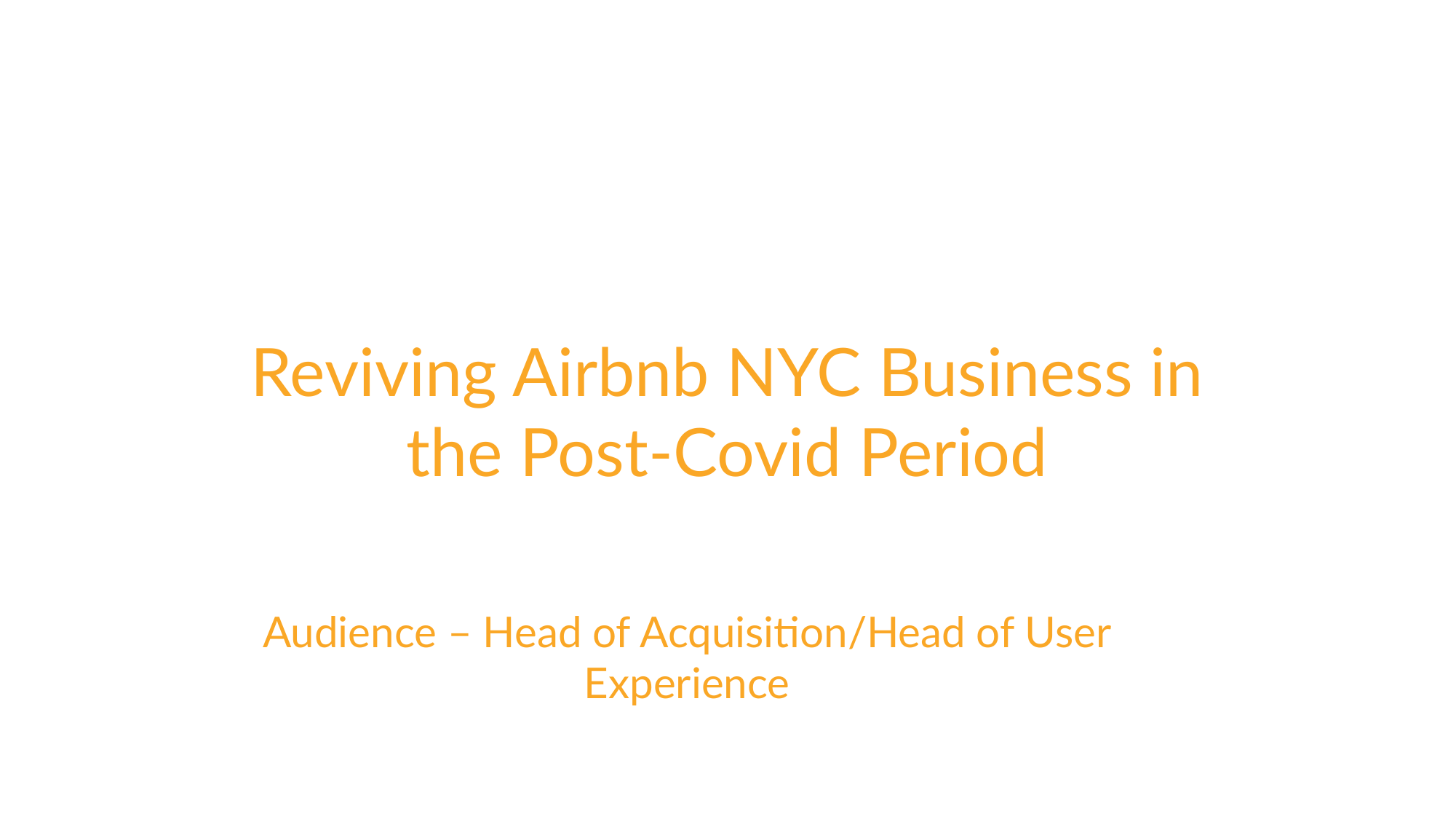

Reviving Airbnb NYC Business in the Post-Covid Period
Audience – Head of Acquisition/Head of User Experience